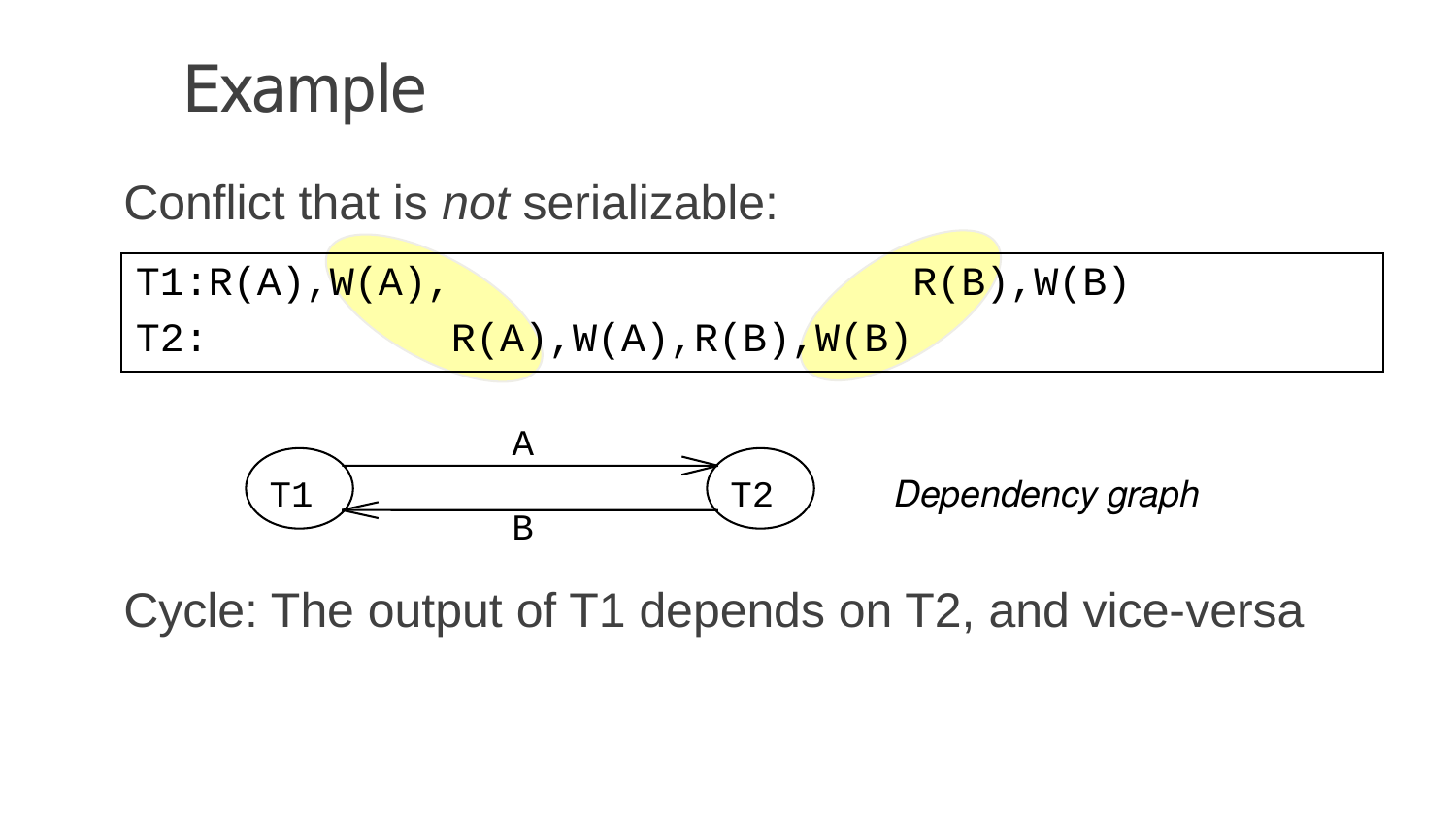

# Example
Conflict that is not serializable:

Cycle: The output of T1 depends on T2, and vice-versa

T1:R(A),W(A),                   R(B),W(B)
T2:          R(A),W(A),R(B),W(B)
A

T1
T2
Dependency graph
B